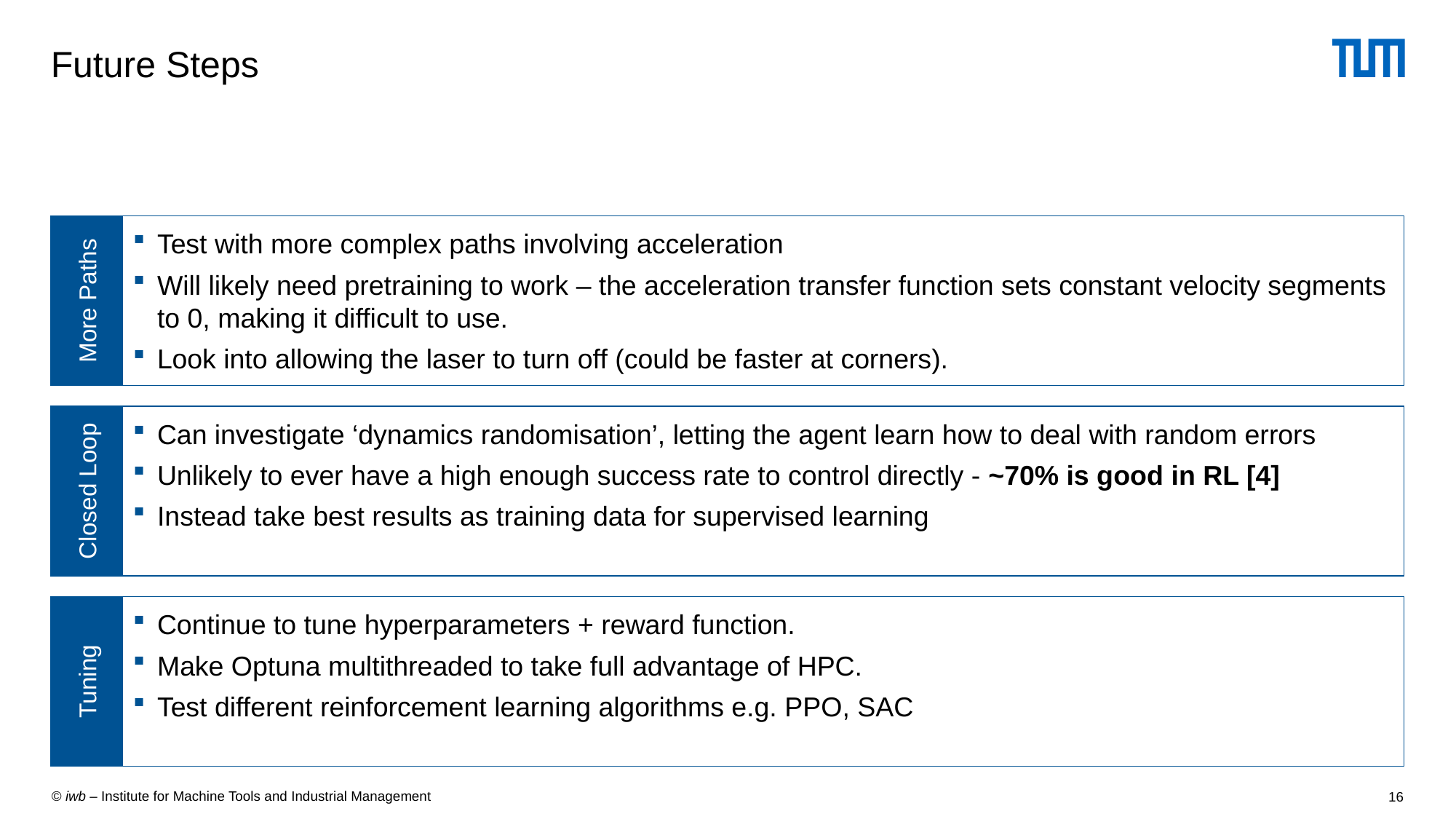

# Future Steps

Test with more complex paths involving acceleration
Will likely need pretraining to work – the acceleration transfer function sets constant velocity segments to 0, making it difficult to use.
Look into allowing the laser to turn off (could be faster at corners).
More Paths
Can investigate ‘dynamics randomisation’, letting the agent learn how to deal with random errors
Unlikely to ever have a high enough success rate to control directly - ~70% is good in RL [4]
Instead take best results as training data for supervised learning
Closed Loop
Continue to tune hyperparameters + reward function.
Make Optuna multithreaded to take full advantage of HPC.
Test different reinforcement learning algorithms e.g. PPO, SAC
Tuning
16